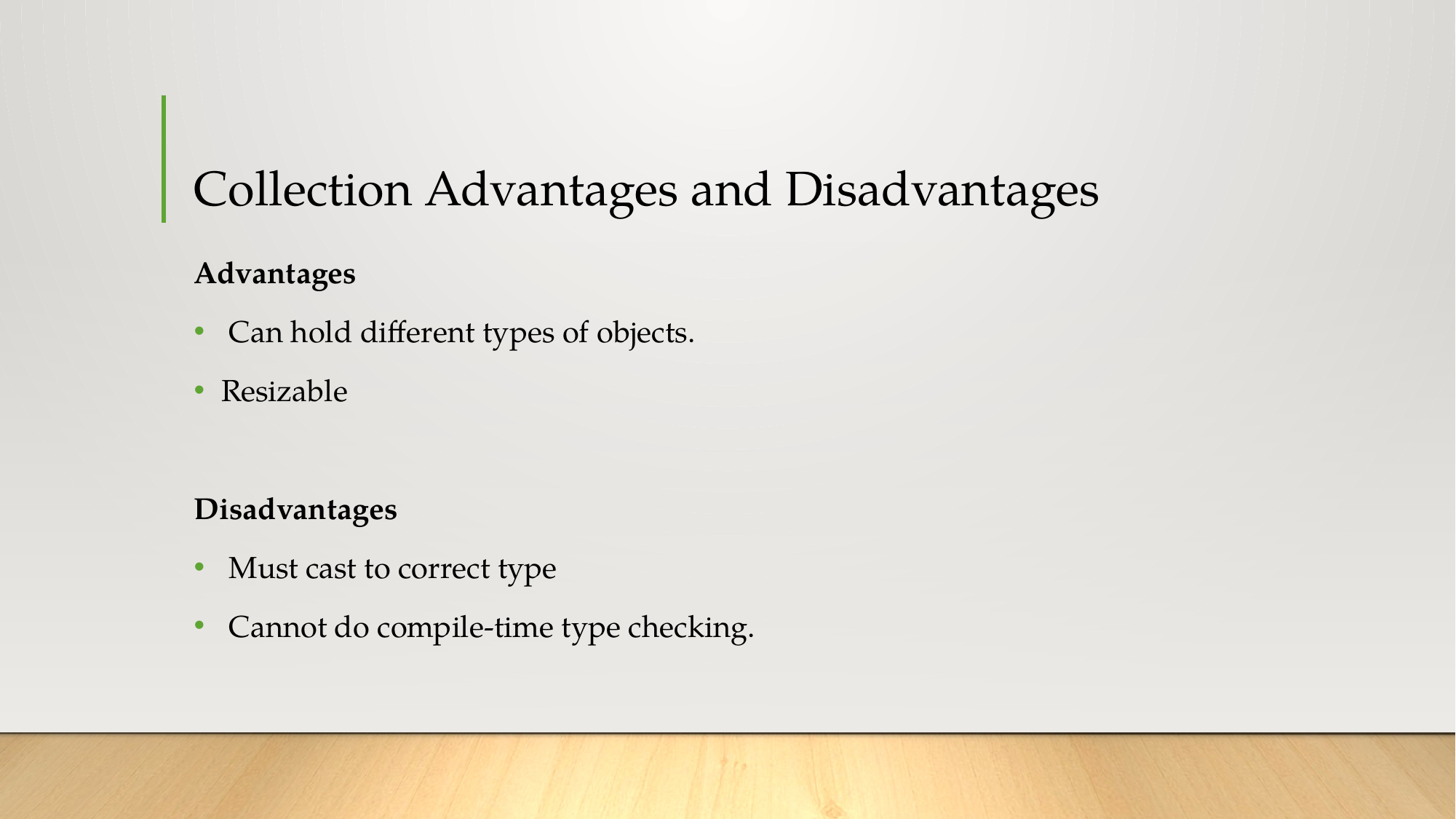

# Collection Advantages and Disadvantages
Advantages
 Can hold different types of objects.
Resizable

Disadvantages
 Must cast to correct type
 Cannot do compile-time type checking.